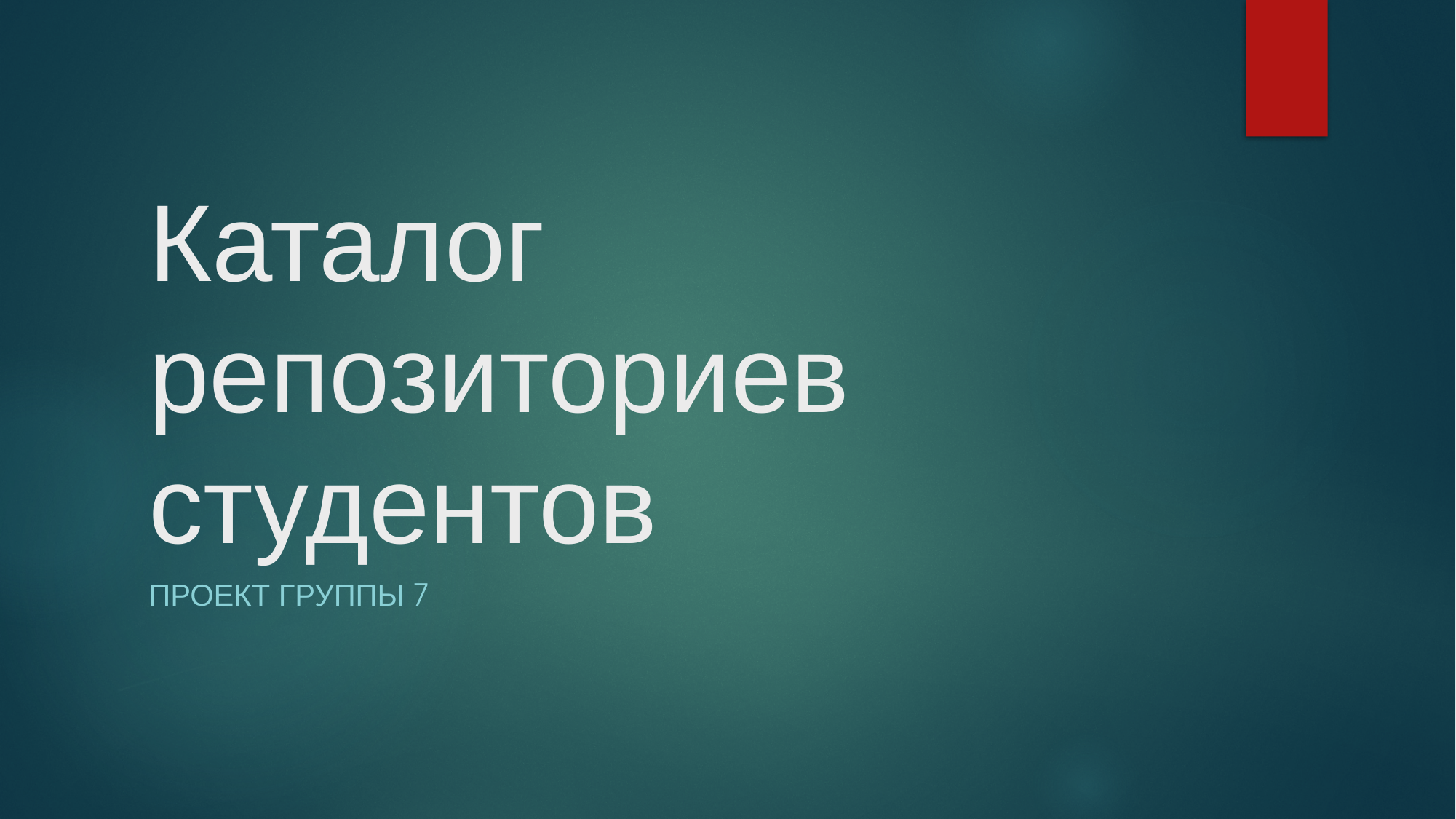

# Каталог репозиториев студентов
Проект группы 7